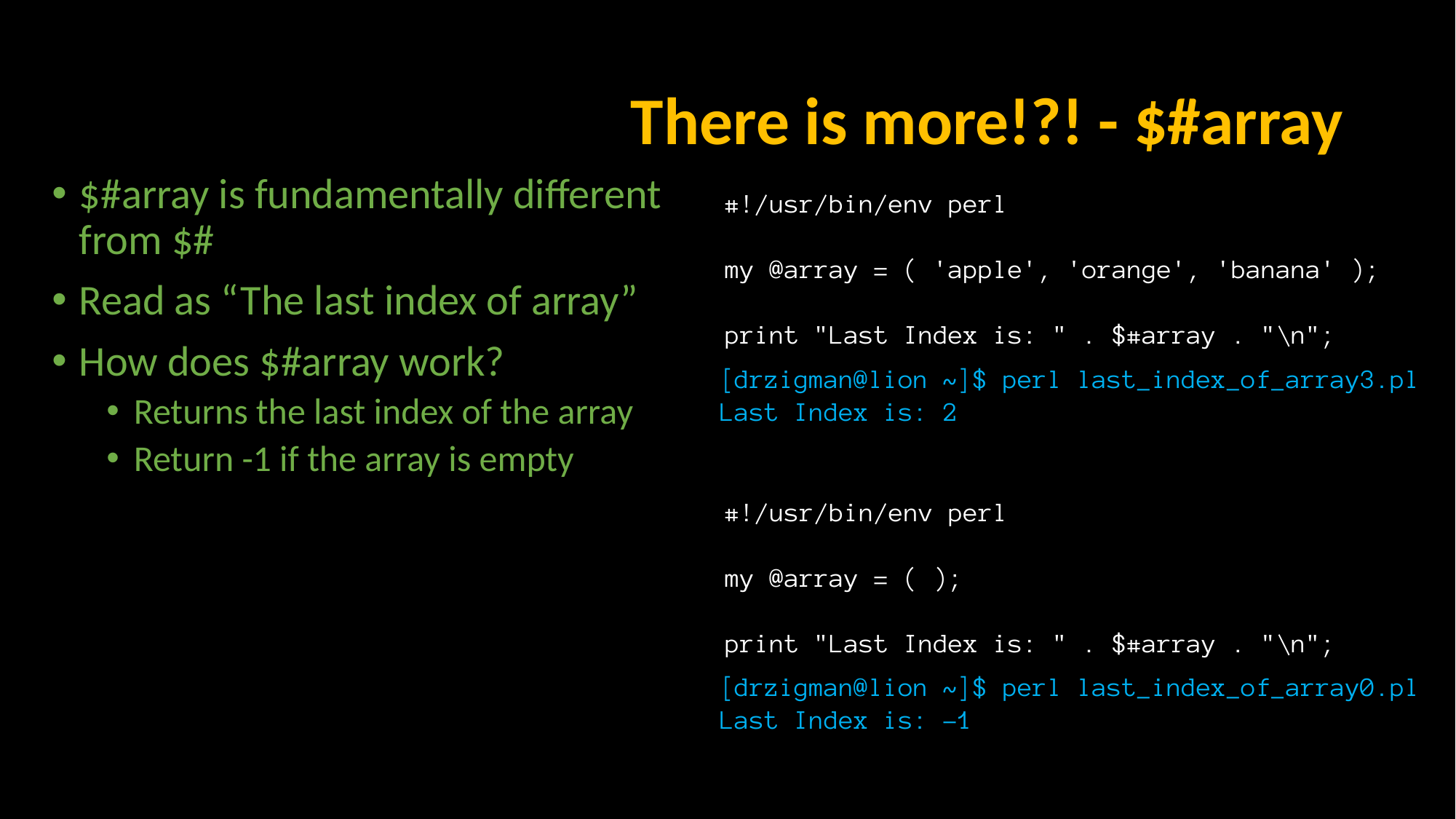

# There is more!?! - $#array
$#array is fundamentally different from $#
Read as “The last index of array”
How does $#array work?
Returns the last index of the array
Return -1 if the array is empty
#!/usr/bin/env perl

my @array = ( 'apple', 'orange', 'banana' );

print "Last Index is: " . $#array . "\n";

[drzigman@lion ~]$ perl last_index_of_array3.pl
Last Index is: 2
#!/usr/bin/env perl

my @array = ( );

print "Last Index is: " . $#array . "\n";

[drzigman@lion ~]$ perl last_index_of_array0.pl
Last Index is: -1